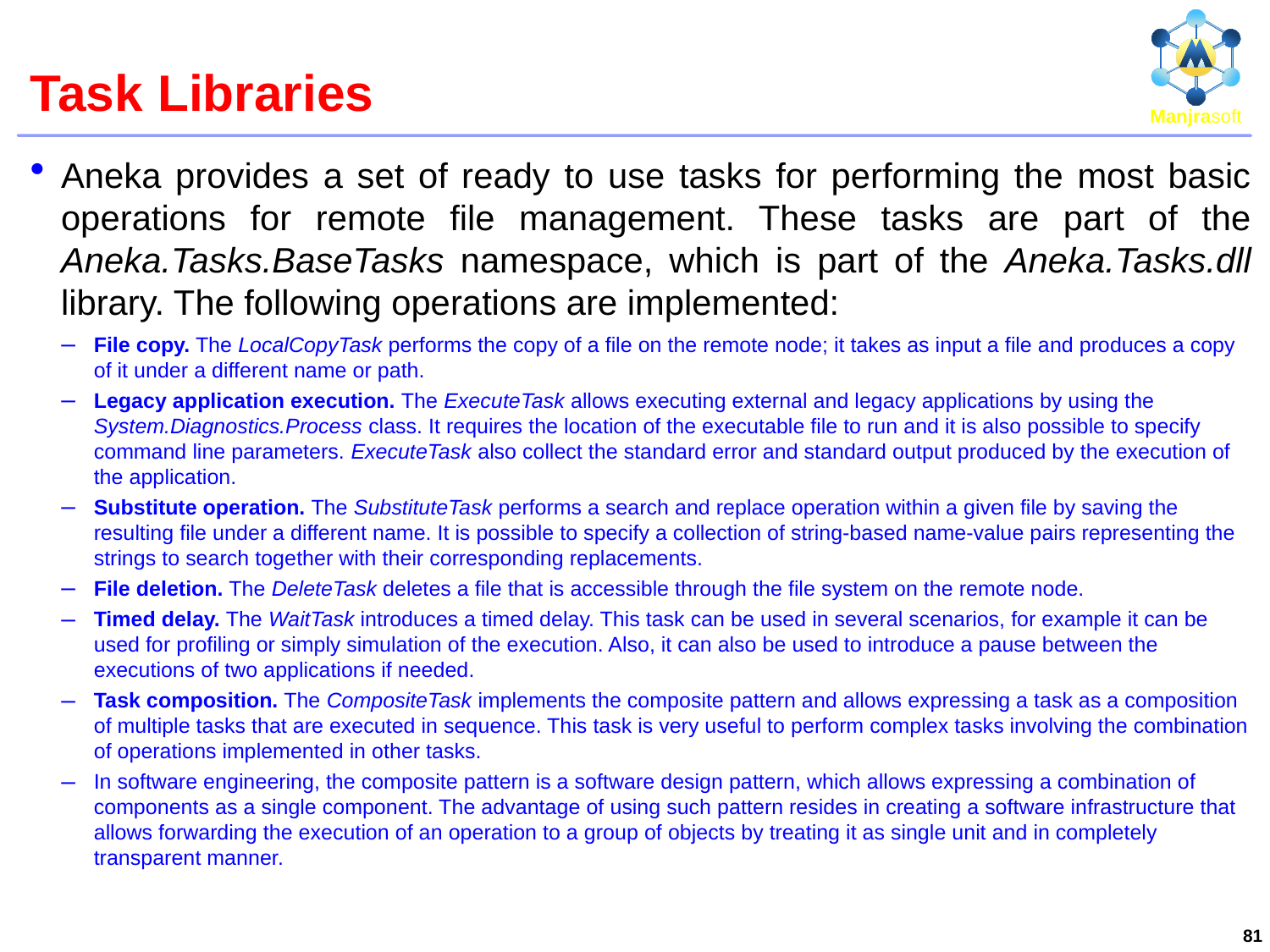

# Task Libraries
Aneka provides a set of ready to use tasks for performing the most basic operations for remote file management. These tasks are part of the Aneka.Tasks.BaseTasks namespace, which is part of the Aneka.Tasks.dll library. The following operations are implemented:
File copy. The LocalCopyTask performs the copy of a file on the remote node; it takes as input a file and produces a copy of it under a different name or path.
Legacy application execution. The ExecuteTask allows executing external and legacy applications by using the System.Diagnostics.Process class. It requires the location of the executable file to run and it is also possible to specify command line parameters. ExecuteTask also collect the standard error and standard output produced by the execution of the application.
Substitute operation. The SubstituteTask performs a search and replace operation within a given file by saving the resulting file under a different name. It is possible to specify a collection of string-based name-value pairs representing the strings to search together with their corresponding replacements.
File deletion. The DeleteTask deletes a file that is accessible through the file system on the remote node.
Timed delay. The WaitTask introduces a timed delay. This task can be used in several scenarios, for example it can be used for profiling or simply simulation of the execution. Also, it can also be used to introduce a pause between the executions of two applications if needed.
Task composition. The CompositeTask implements the composite pattern and allows expressing a task as a composition of multiple tasks that are executed in sequence. This task is very useful to perform complex tasks involving the combination of operations implemented in other tasks.
In software engineering, the composite pattern is a software design pattern, which allows expressing a combination of components as a single component. The advantage of using such pattern resides in creating a software infrastructure that allows forwarding the execution of an operation to a group of objects by treating it as single unit and in completely transparent manner.

81